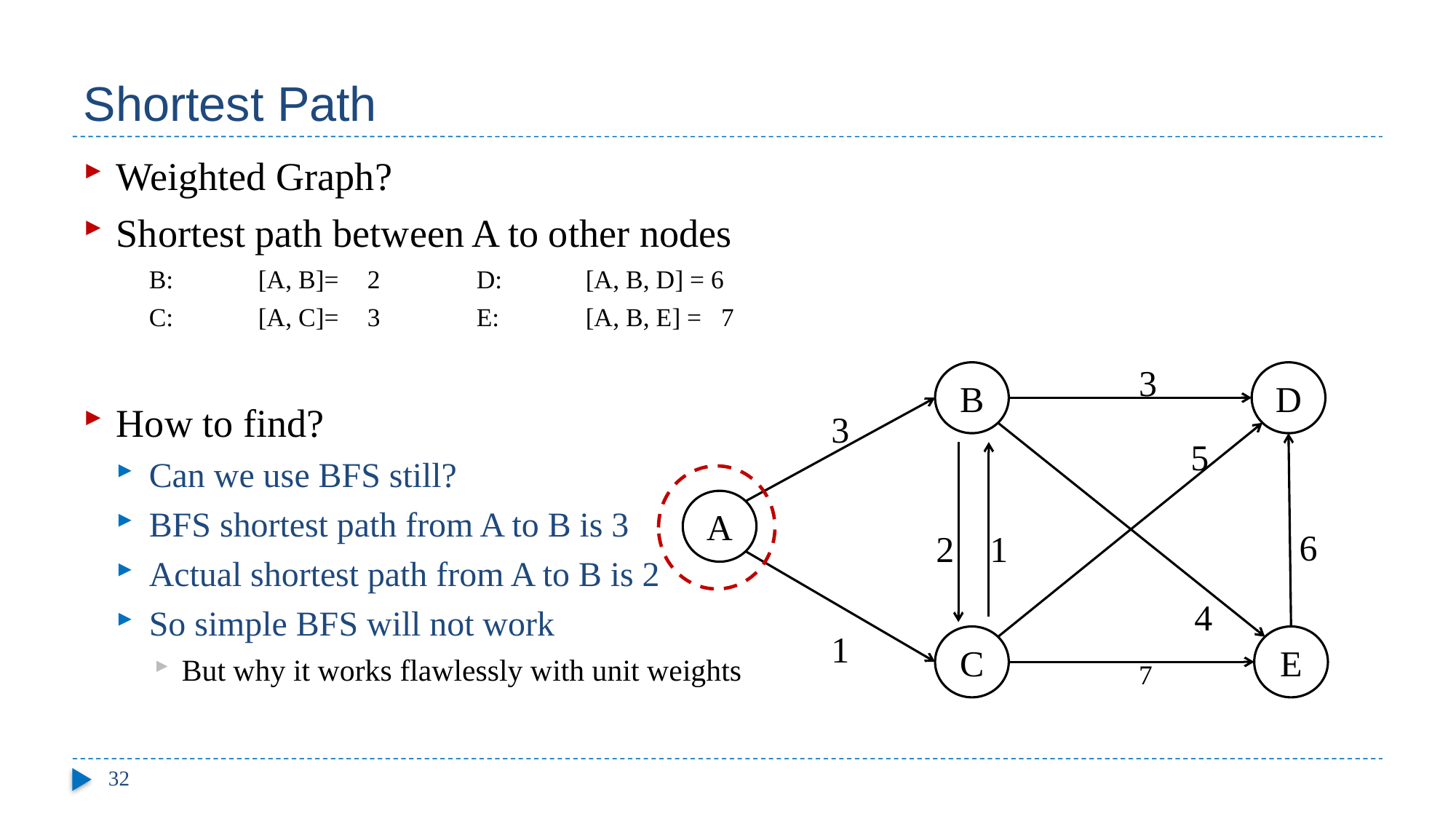

# Shortest Path
Weighted Graph?
Shortest path between A to other nodes
B: 	[A, B]=	2	D: 	[A, B, D] = 6
C: 	[A, C]=	3	E: 	[A, B, E] =   7

How to find?
Can we use BFS still?
BFS shortest path from A to B is 3
Actual shortest path from A to B is 2
So simple BFS will not work
But why it works flawlessly with unit weights
3
B
D
3
4
5
6
2
1
A
1
C
E
7

32